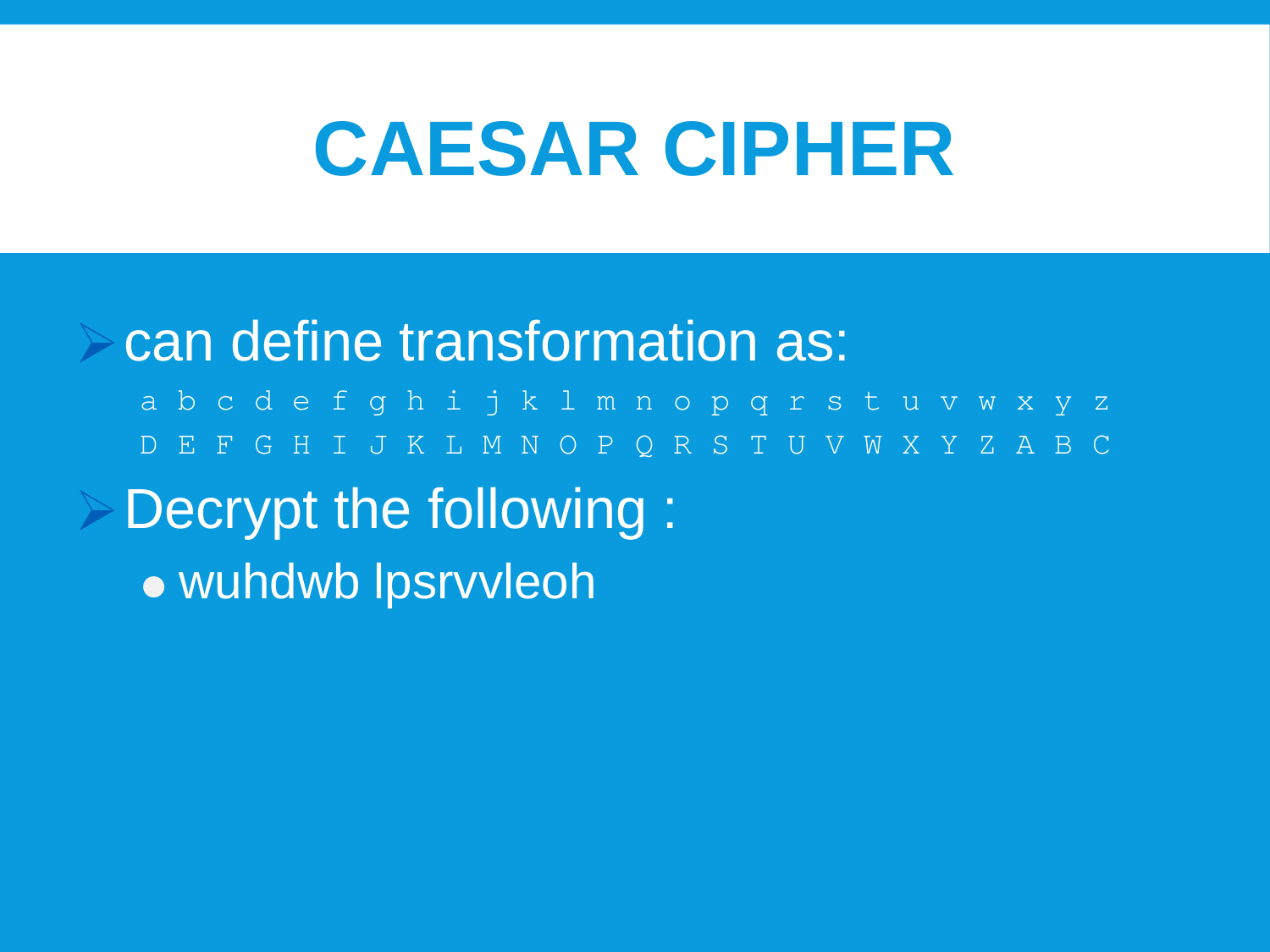

# Caesar Cipher
can define transformation as:
a b c d e f g h i j k l m n o p q r s t u v w x y z
D E F G H I J K L M N O P Q R S T U V W X Y Z A B C
Decrypt the following :
wuhdwb lpsrvvleoh